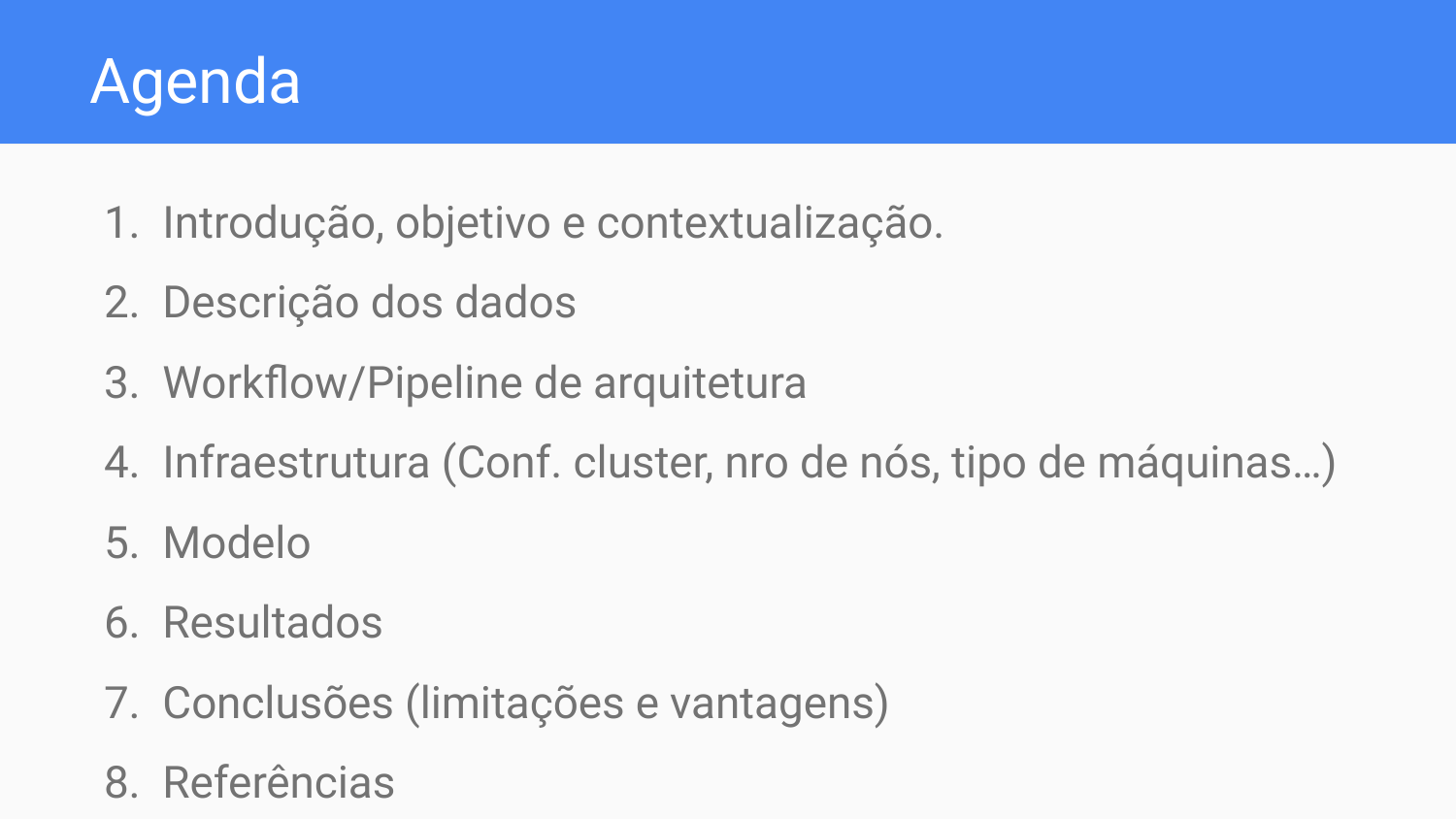

# Agenda
Introdução, objetivo e contextualização.
Descrição dos dados
Workflow/Pipeline de arquitetura
Infraestrutura (Conf. cluster, nro de nós, tipo de máquinas…)
Modelo
Resultados
Conclusões (limitações e vantagens)
Referências